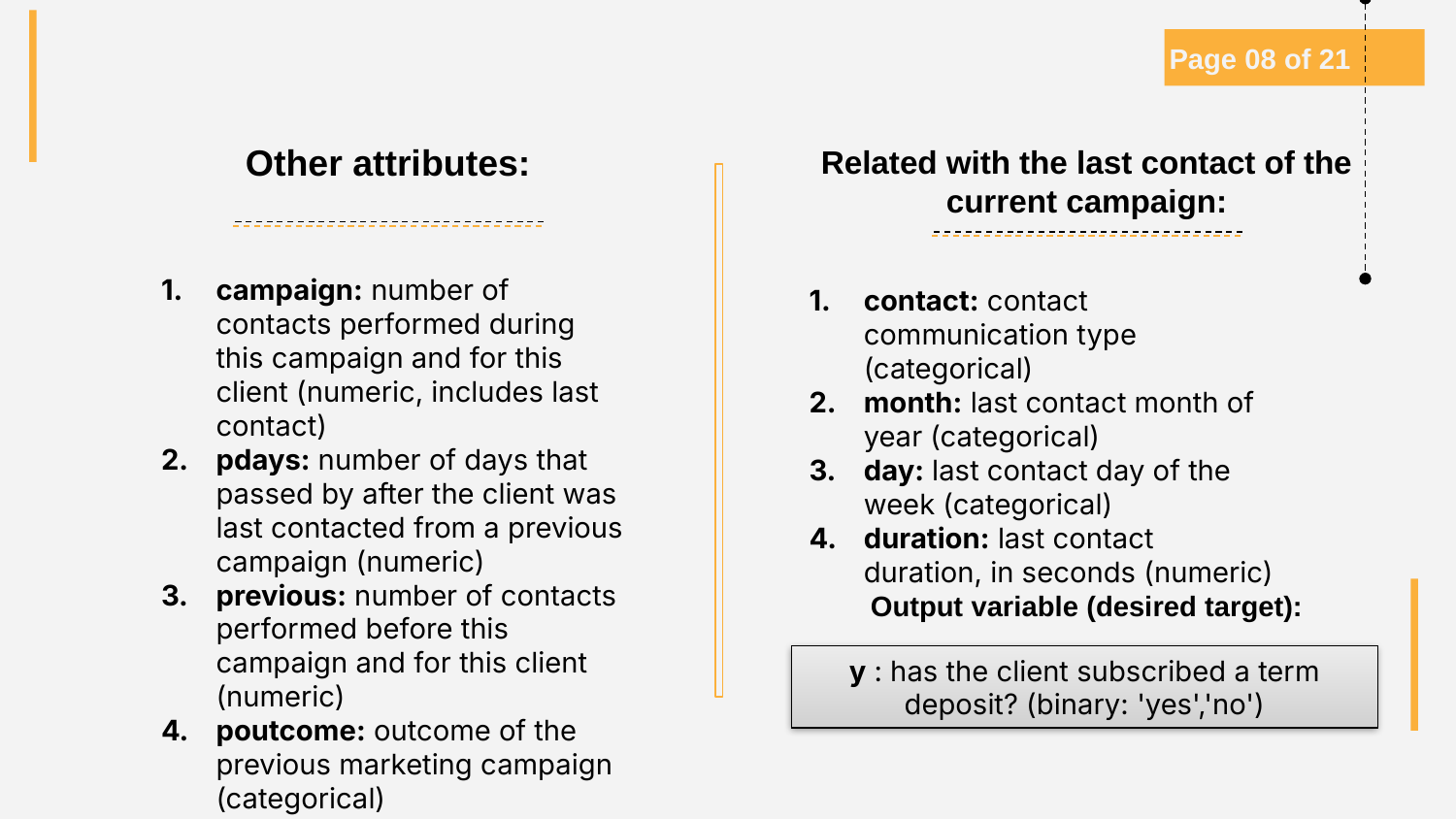

Page 08 of 21

Other attributes:
Related with the last contact of the current campaign:
campaign: number of contacts performed during this campaign and for this client (numeric, includes last contact)
pdays: number of days that passed by after the client was last contacted from a previous campaign (numeric)
previous: number of contacts performed before this campaign and for this client (numeric)
poutcome: outcome of the previous marketing campaign (categorical)
contact: contact communication type (categorical)
month: last contact month of year (categorical)
day: last contact day of the week (categorical)
duration: last contact duration, in seconds (numeric)

Output variable (desired target):
y : has the client subscribed a term deposit? (binary: 'yes','no')